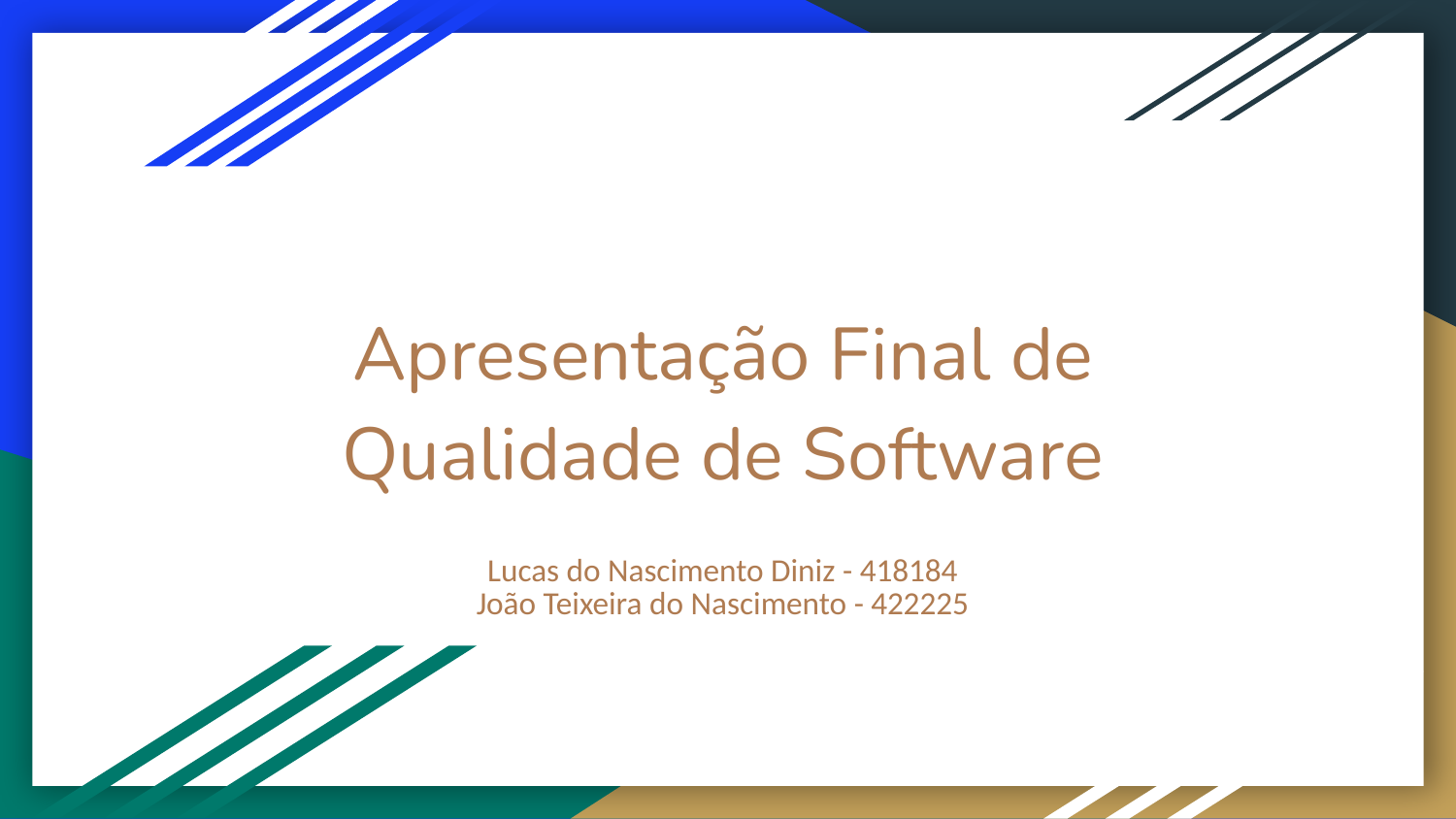

# Apresentação Final de Qualidade de Software
Lucas do Nascimento Diniz - 418184
João Teixeira do Nascimento - 422225